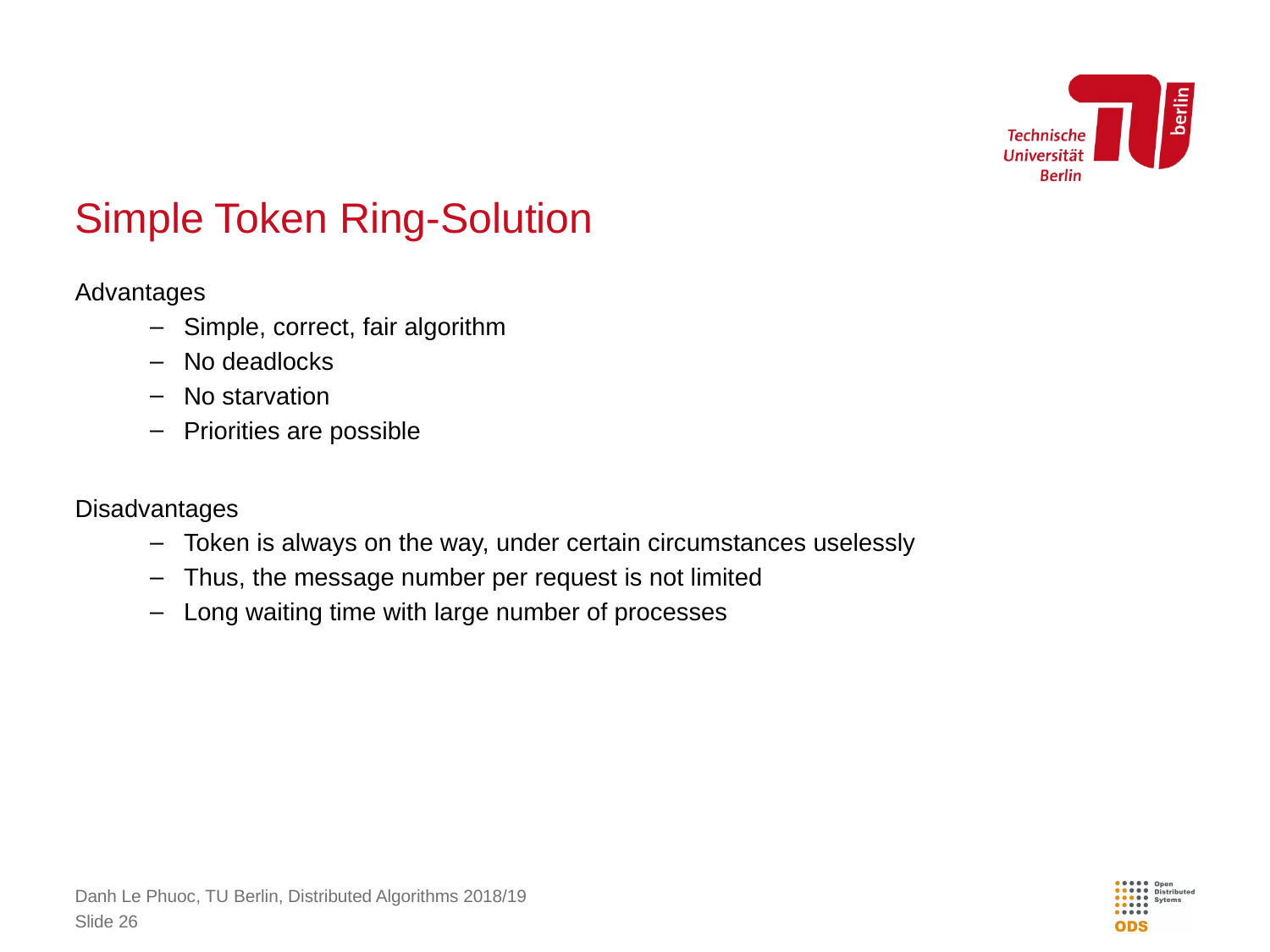

# Simple Token Ring-Solution
Advantages
Simple, correct, fair algorithm
No deadlocks
No starvation
Priorities are possible

Disadvantages
Token is always on the way, under certain circumstances uselessly
Thus, the message number per request is not limited
Long waiting time with large number of processes
Danh Le Phuoc, TU Berlin, Distributed Algorithms 2018/19
Slide 26